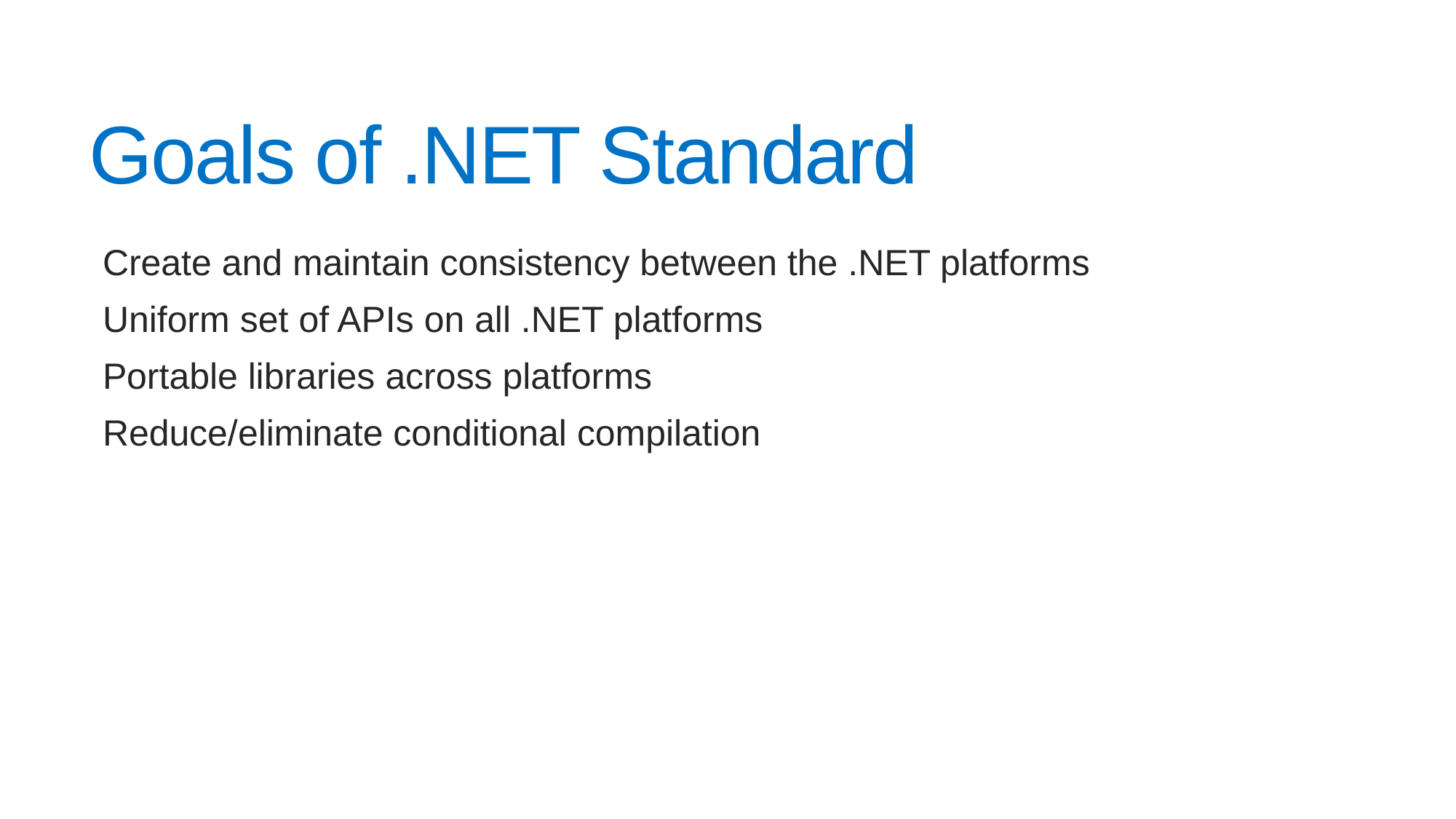

# Goals of .NET Standard
Create and maintain consistency between the .NET platforms
Uniform set of APIs on all .NET platforms
Portable libraries across platforms
Reduce/eliminate conditional compilation